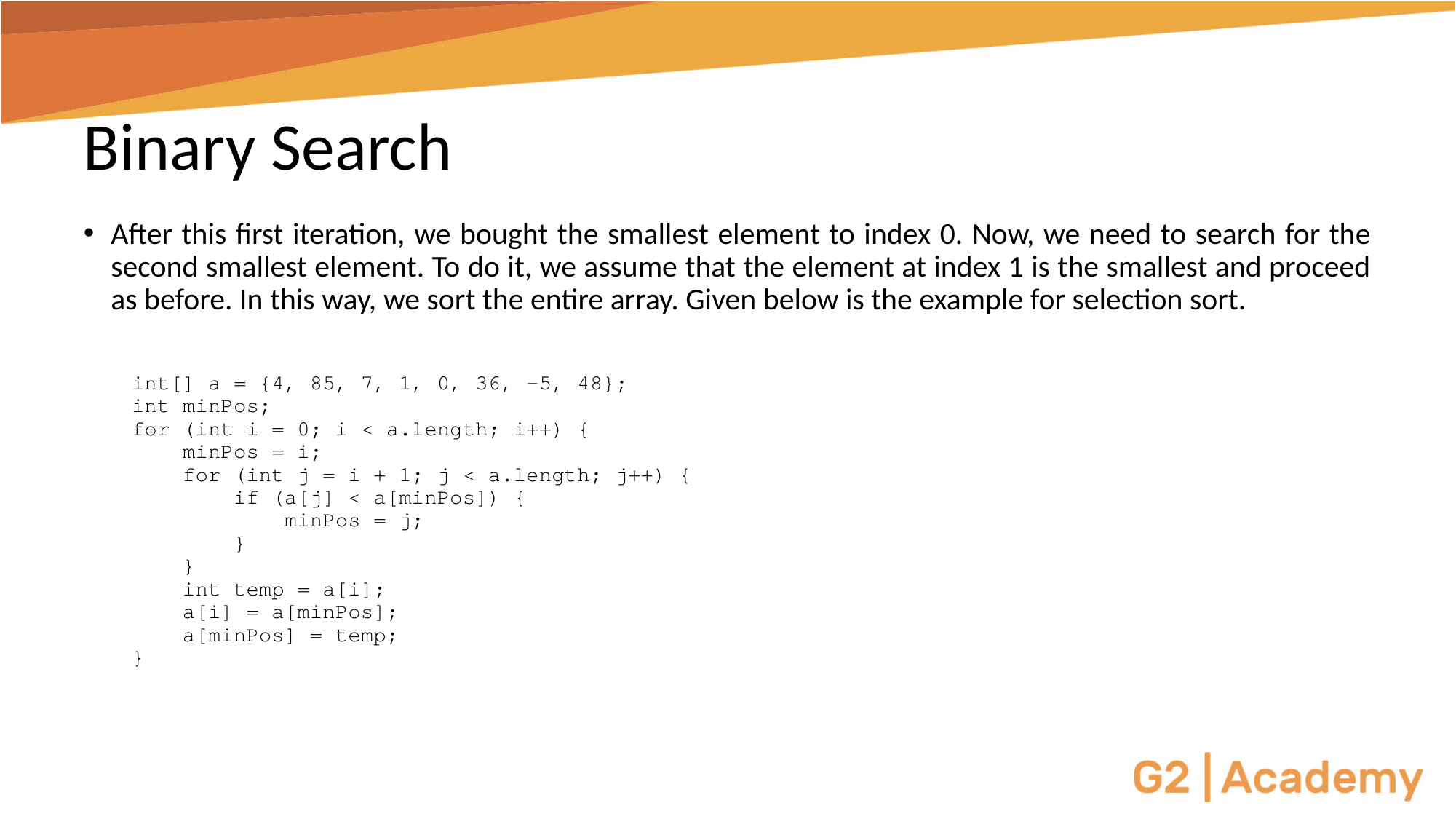

# Binary Search
After this first iteration, we bought the smallest element to index 0. Now, we need to search for the second smallest element. To do it, we assume that the element at index 1 is the smallest and proceed as before. In this way, we sort the entire array. Given below is the example for selection sort.

int[] a = {4, 85, 7, 1, 0, 36, -5, 48};
int minPos;
for (int i = 0; i < a.length; i++) {
    minPos = i;
    for (int j = i + 1; j < a.length; j++) {
        if (a[j] < a[minPos]) {
            minPos = j;
        }
    }
    int temp = a[i];
    a[i] = a[minPos];
    a[minPos] = temp;
}